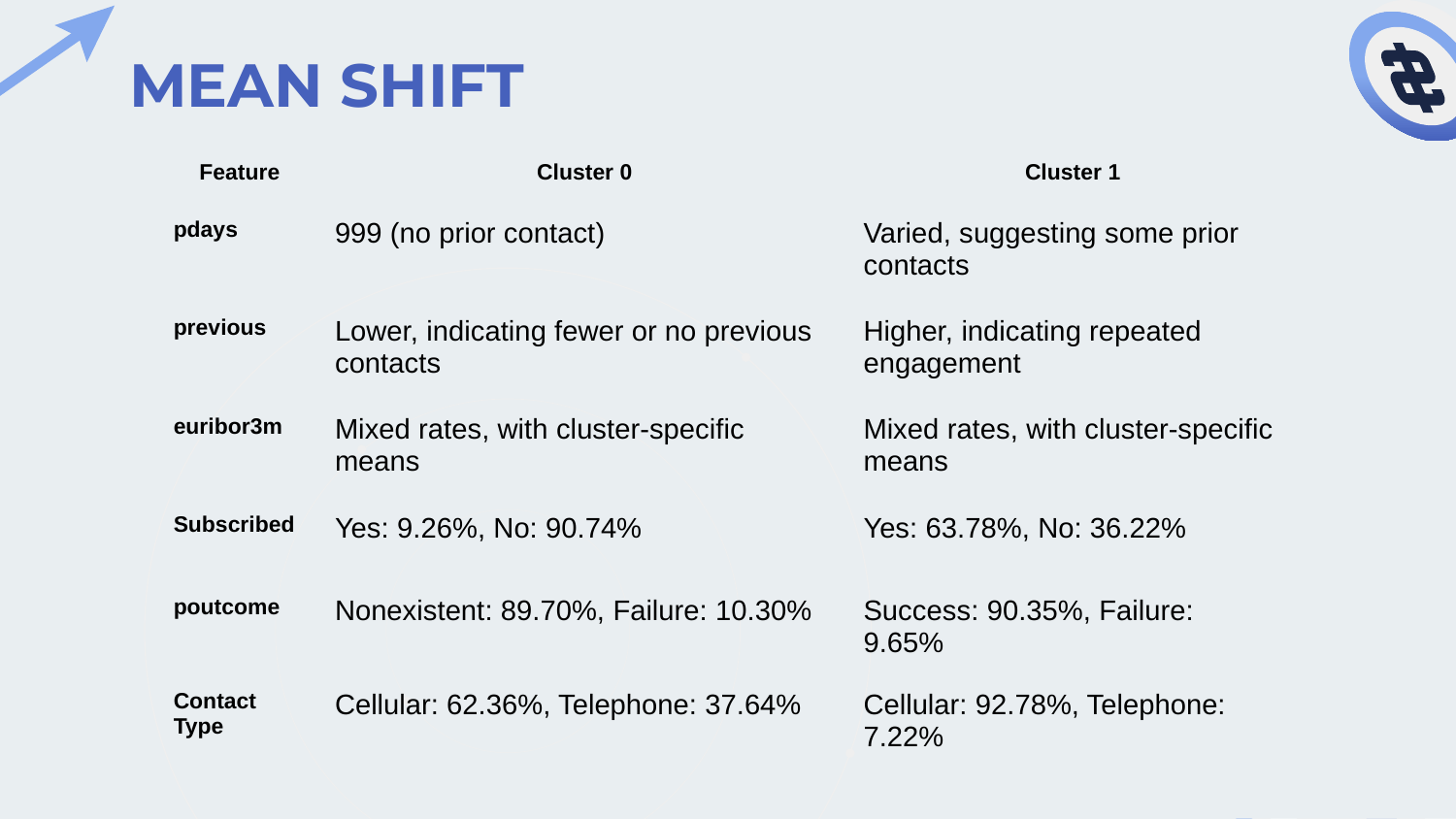

# MEAN SHIFT
| Feature | Cluster 0 | Cluster 1 |
| --- | --- | --- |
| pdays | 999 (no prior contact) | Varied, suggesting some prior contacts |
| previous | Lower, indicating fewer or no previous contacts | Higher, indicating repeated engagement |
| euribor3m | Mixed rates, with cluster-specific means | Mixed rates, with cluster-specific means |
| Subscribed | Yes: 9.26%, No: 90.74% | Yes: 63.78%, No: 36.22% |
| poutcome | Nonexistent: 89.70%, Failure: 10.30% | Success: 90.35%, Failure: 9.65% |
| Contact Type | Cellular: 62.36%, Telephone: 37.64% | Cellular: 92.78%, Telephone: 7.22% |